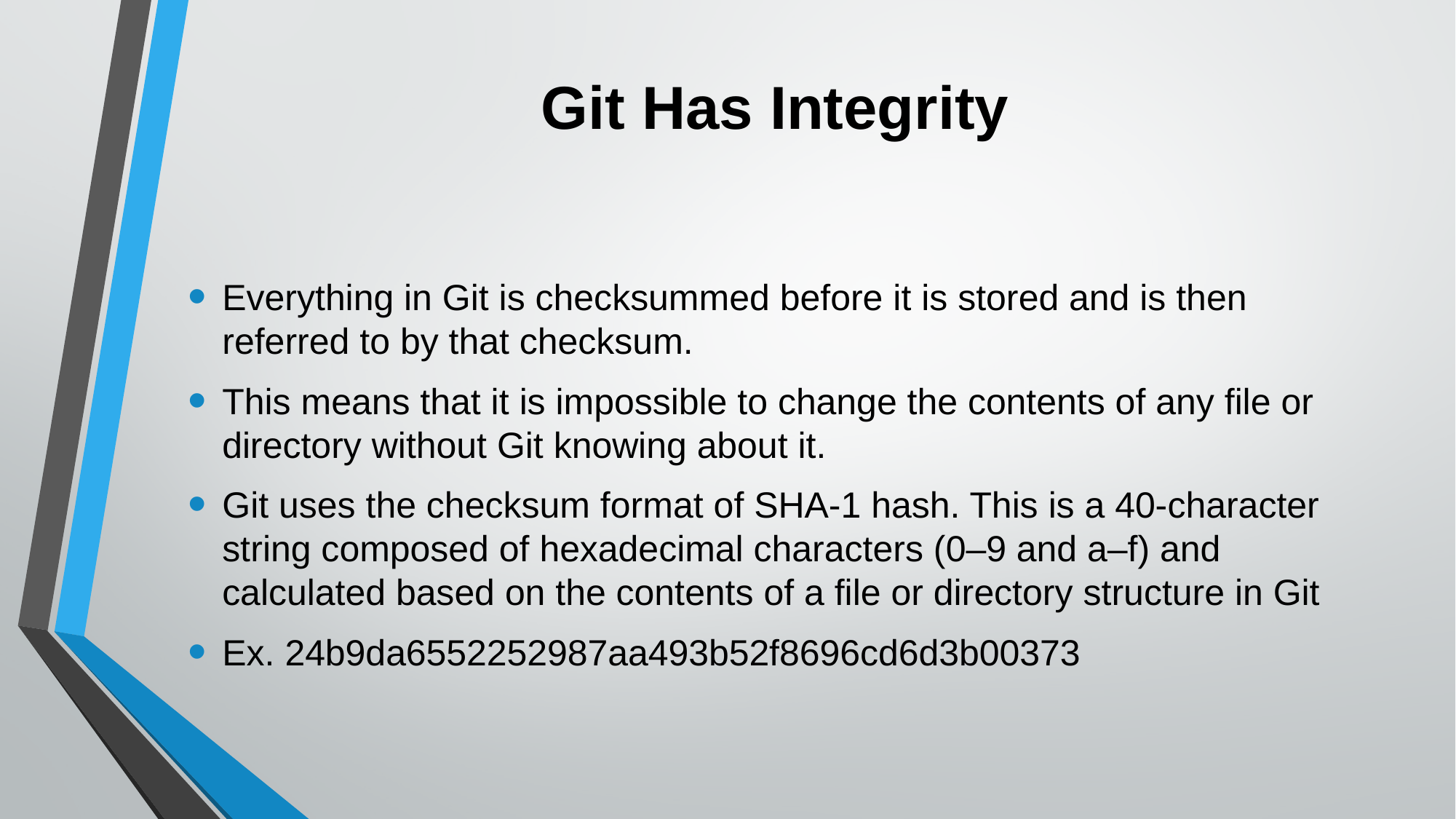

# Git Has Integrity
Everything in Git is checksummed before it is stored and is then referred to by that checksum.
This means that it is impossible to change the contents of any file or directory without Git knowing about it.
Git uses the checksum format of SHA-1 hash. This is a 40-character string composed of hexadecimal characters (0–9 and a–f) and calculated based on the contents of a file or directory structure in Git
Ex. 24b9da6552252987aa493b52f8696cd6d3b00373